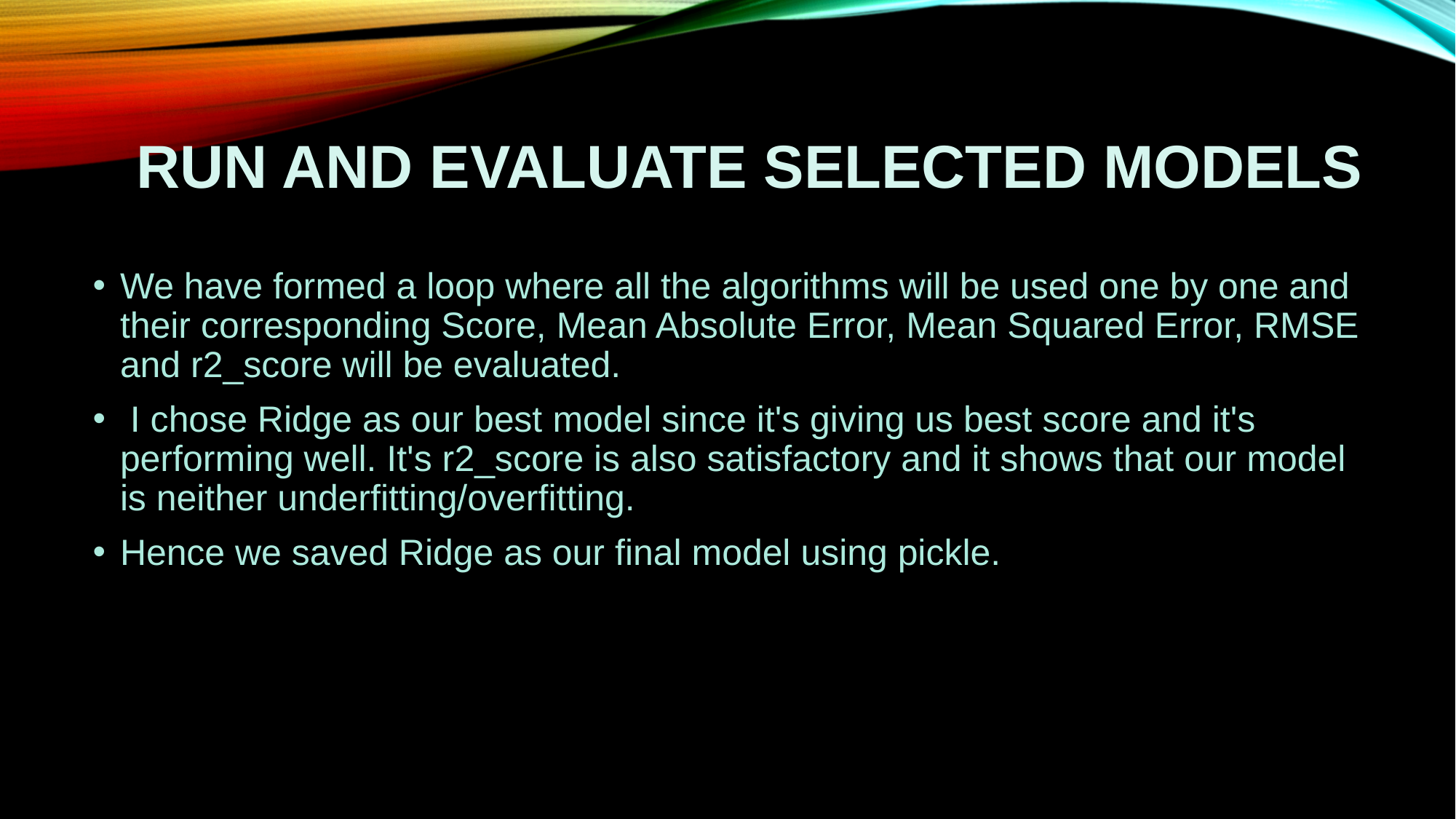

# Run and Evaluate selected models
We have formed a loop where all the algorithms will be used one by one and their corresponding Score, Mean Absolute Error, Mean Squared Error, RMSE and r2_score will be evaluated.
 I chose Ridge as our best model since it's giving us best score and it's performing well. It's r2_score is also satisfactory and it shows that our model is neither underfitting/overfitting.
Hence we saved Ridge as our final model using pickle.